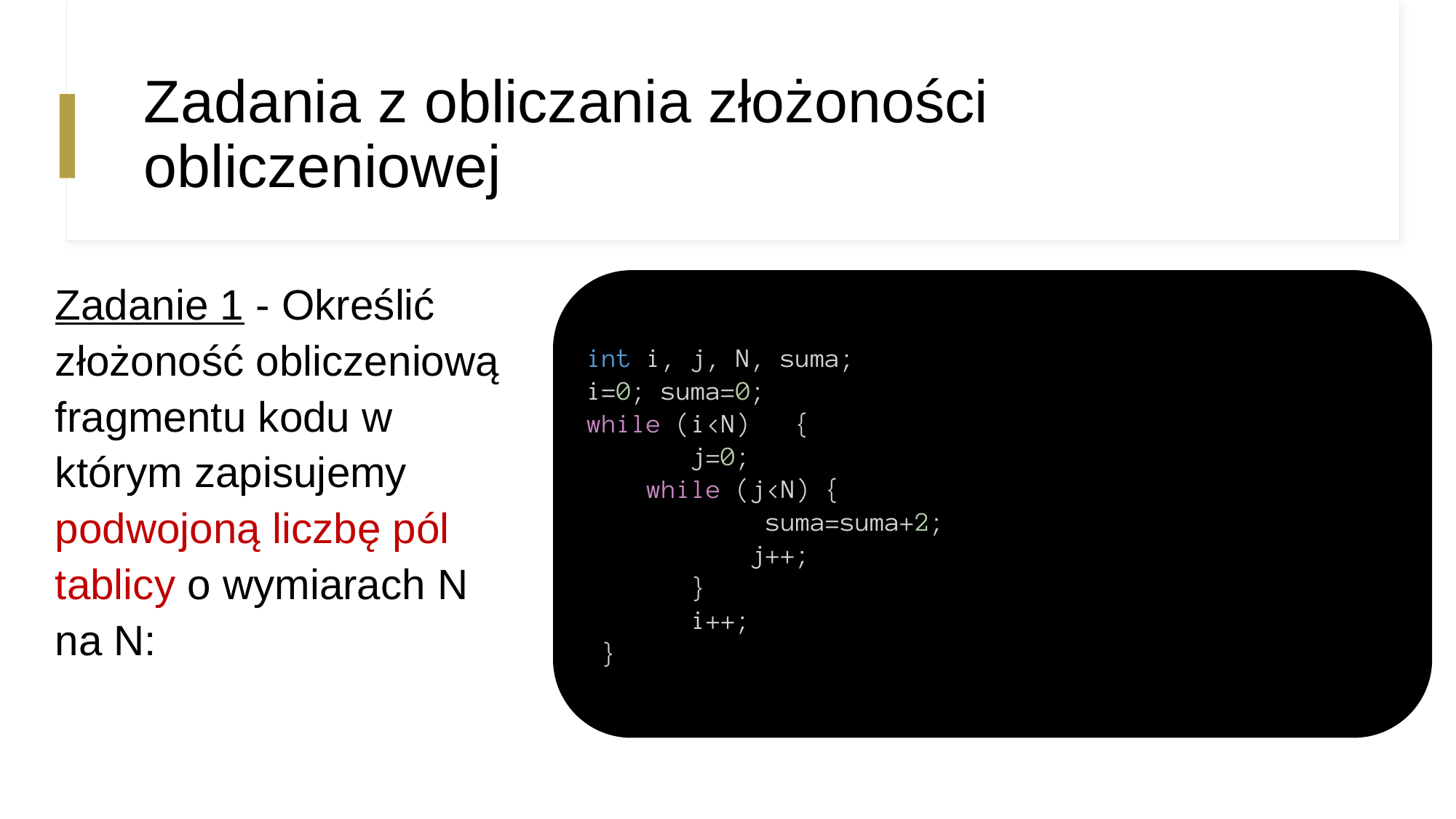

# Zadania z obliczania złożoności obliczeniowej
Zadanie 1 - Określić złożoność obliczeniową fragmentu kodu w którym zapisujemy podwojoną liczbę pól tablicy o wymiarach N na N:
int i, j, N, suma;
i=0; suma=0;
while (i<N)   {
       j=0;
    while (j<N) {
            suma=suma+2;
           j++;
       }
       i++;
 }